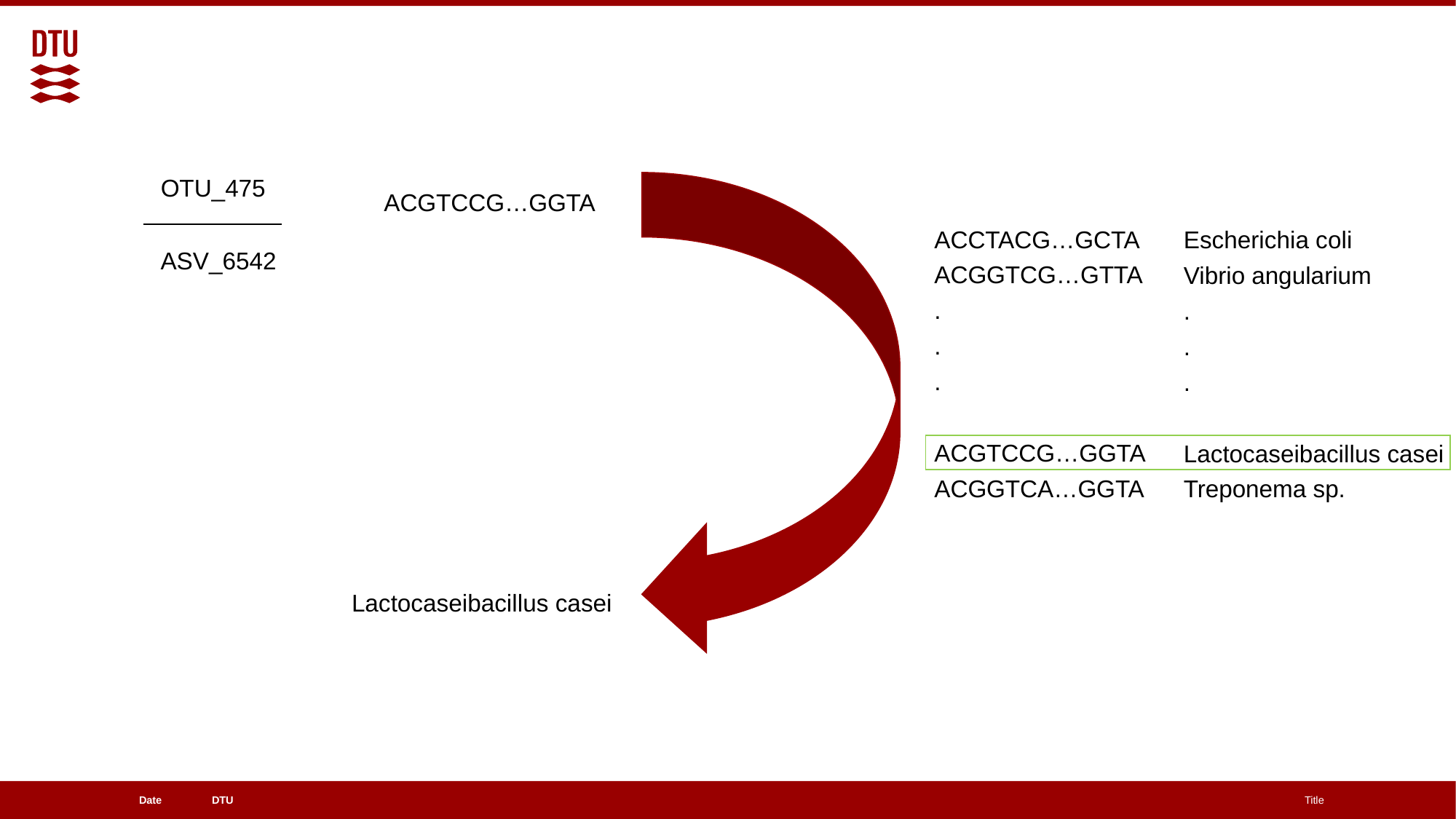

OTU_475

ACGTCCG…GGTA
ACCTACG…GCTA
ACGGTCG…GTTA
.
.
.

ACGTCCG…GGTA
ACGGTCA…GGTA

Escherichia coli
Vibrio angularium
.
.
.

Lactocaseibacillus casei
Treponema sp.

ASV_6542

Lactocaseibacillus casei